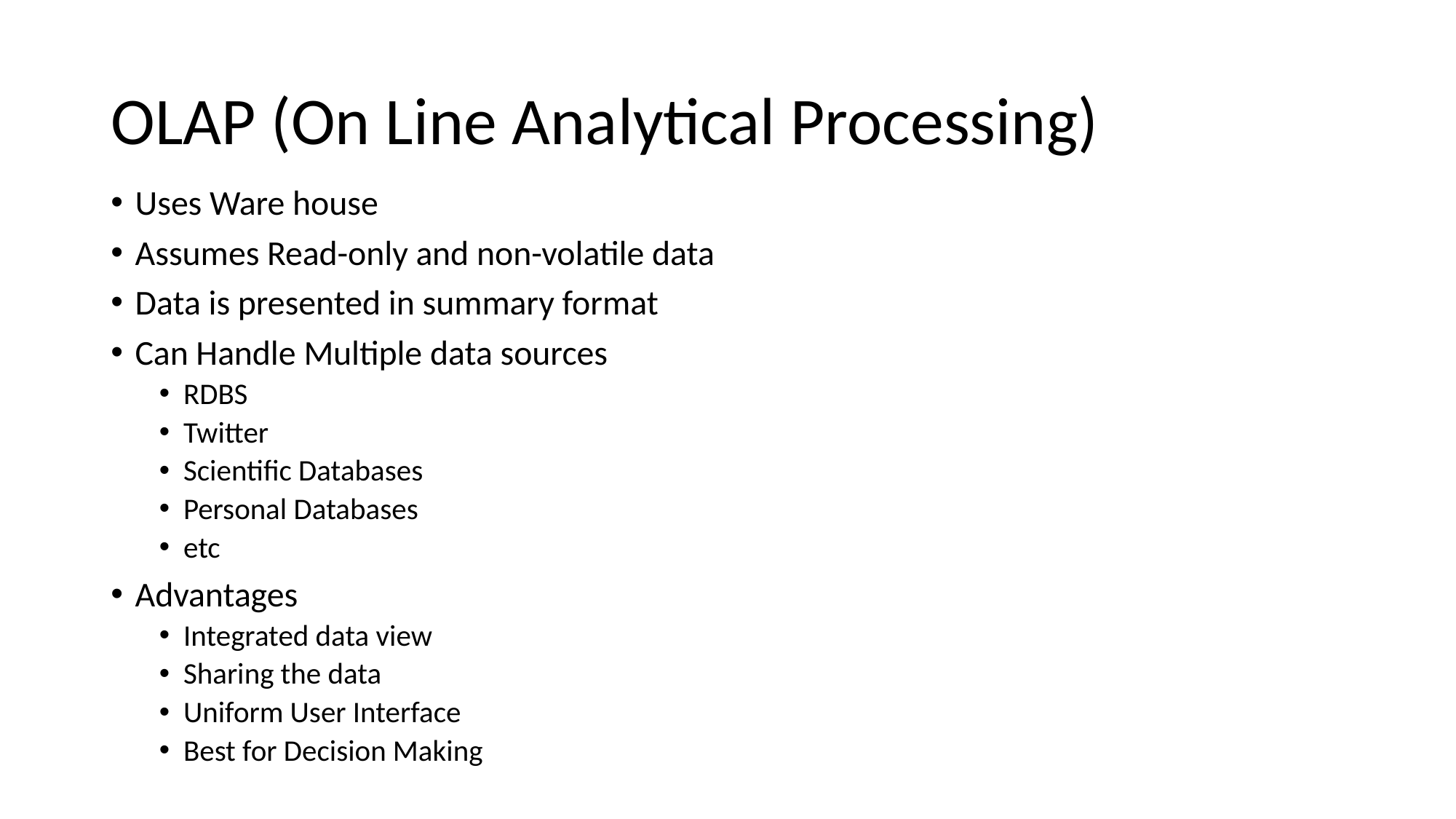

# OLAP (On Line Analytical Processing)
Uses Ware house
Assumes Read-only and non-volatile data
Data is presented in summary format
Can Handle Multiple data sources
RDBS
Twitter
Scientific Databases
Personal Databases
etc
Advantages
Integrated data view
Sharing the data
Uniform User Interface
Best for Decision Making